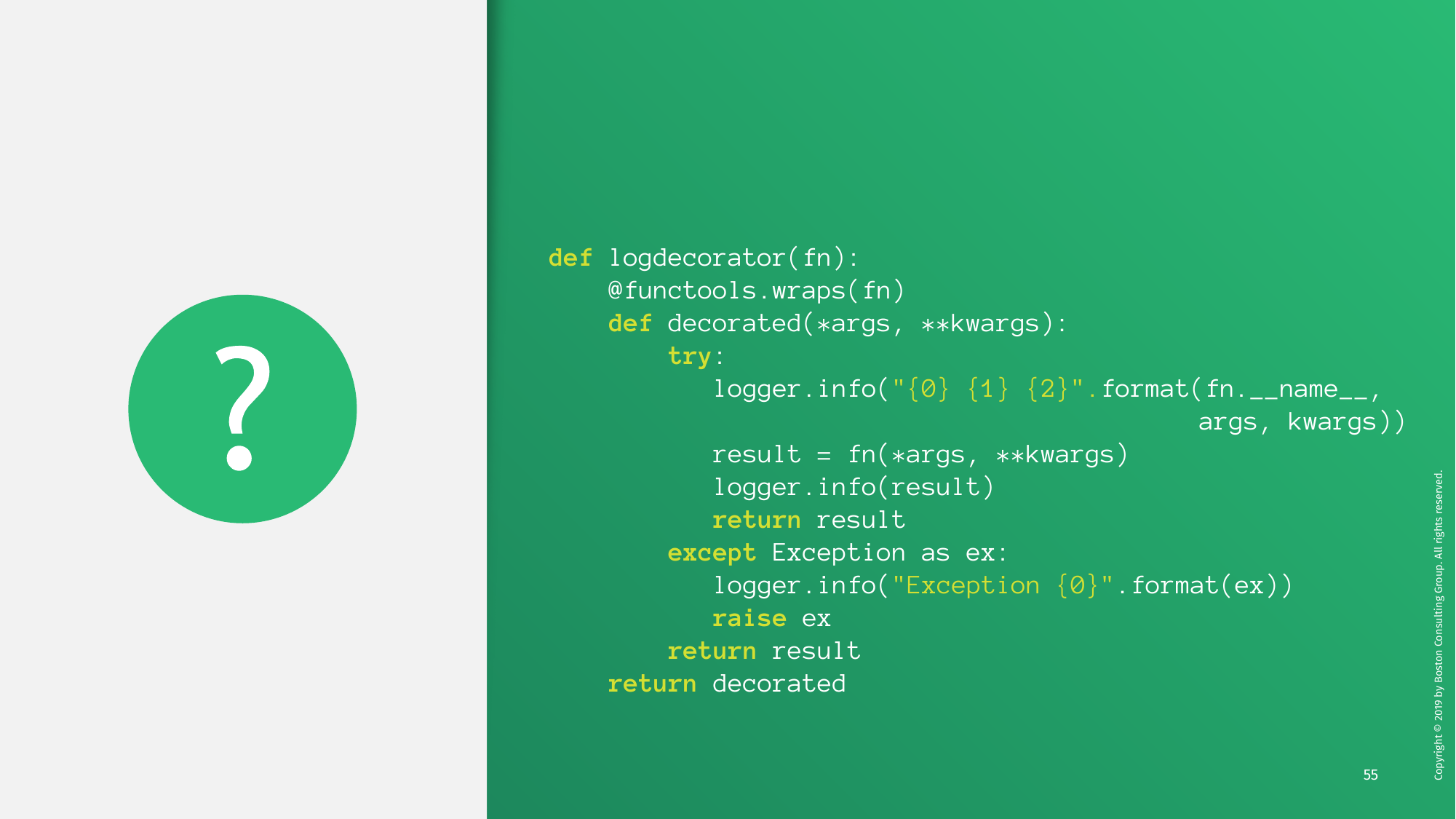

def logdecorator(fn):
    @functools.wraps(fn)
    def decorated(*args, **kwargs):
        try:
           logger.info("{0} {1} {2}".format(fn.__name__,
					       args, kwargs))
           result = fn(*args, **kwargs)
           logger.info(result)
           return result
        except Exception as ex:
           logger.info("Exception {0}".format(ex))
           raise ex
        return result
    return decorated